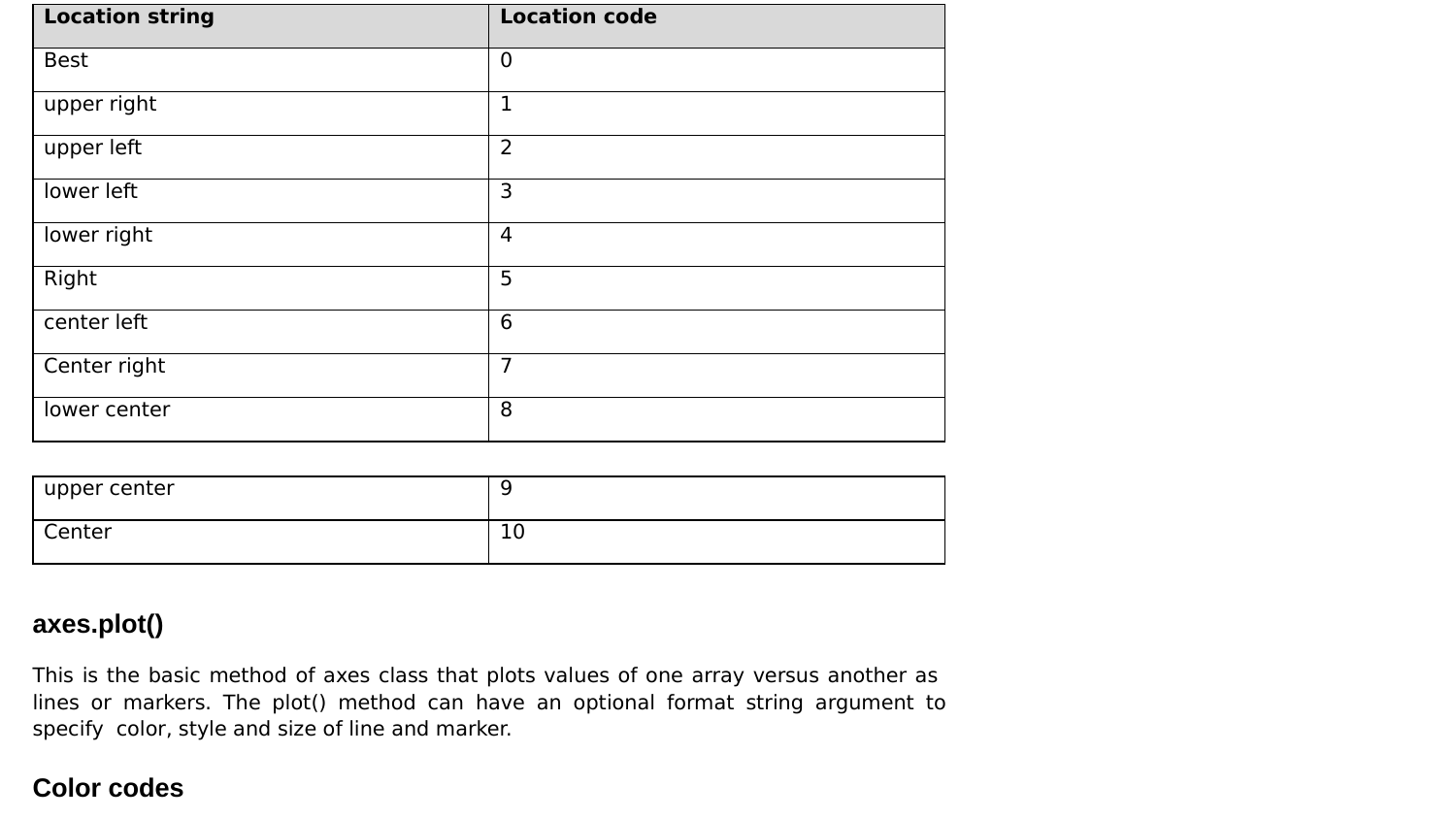

| Location string | Location code |
| --- | --- |
| Best | 0 |
| upper right | 1 |
| upper left | 2 |
| lower left | 3 |
| lower right | 4 |
| Right | 5 |
| center left | 6 |
| Center right | 7 |
| lower center | 8 |
#
| upper center | 9 |
| --- | --- |
| Center | 10 |
axes.plot()
This is the basic method of axes class that plots values of one array versus another as  lines or markers. The plot() method can have an optional format string argument to specify  color, style and size of line and marker.

Color codes